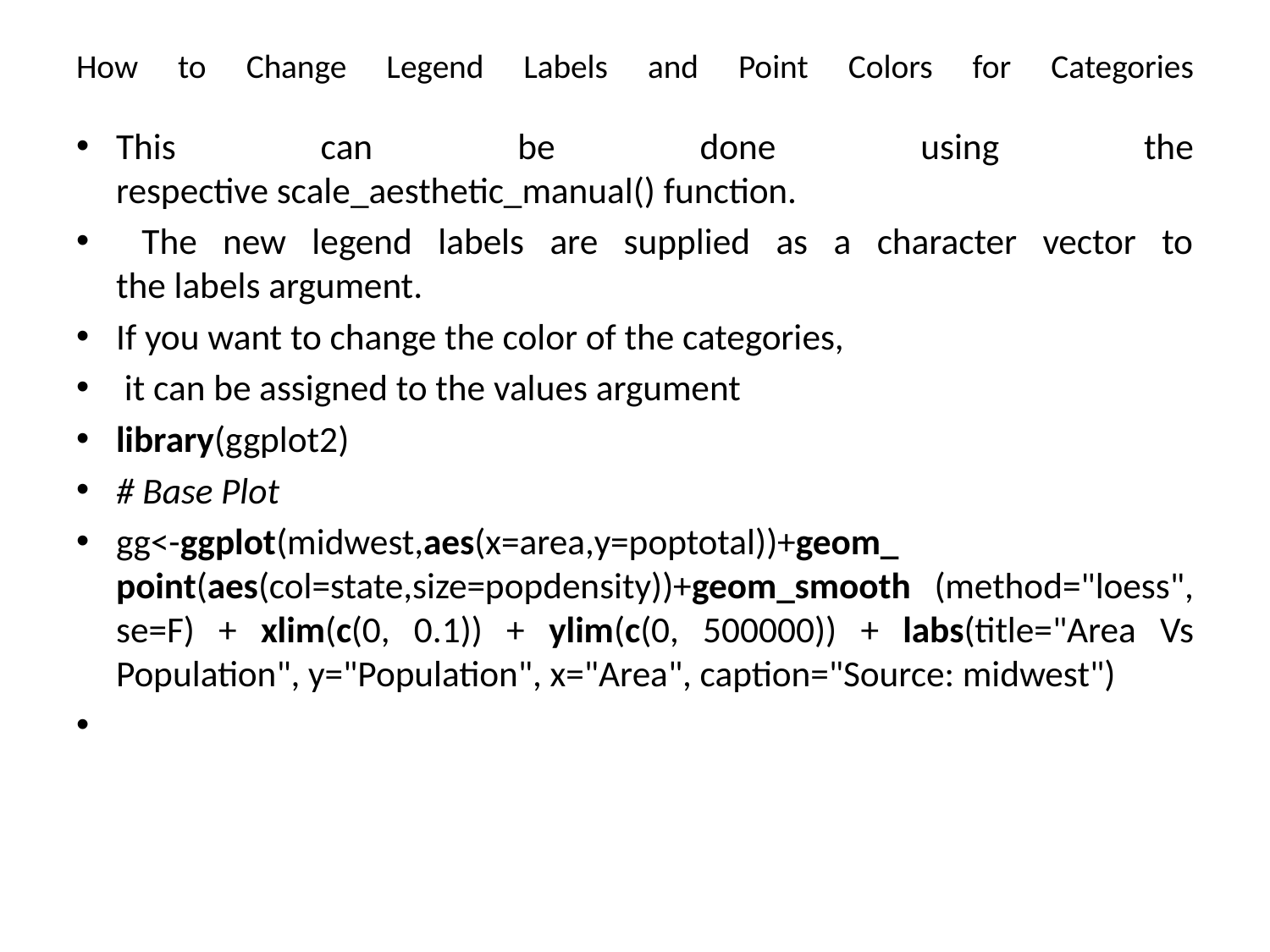

# How to Change Legend Labels and Point Colors for Categories
This can be done using the respective scale_aesthetic_manual() function.
 The new legend labels are supplied as a character vector to the labels argument.
If you want to change the color of the categories,
 it can be assigned to the values argument
library(ggplot2)
# Base Plot
gg<-ggplot(midwest,aes(x=area,y=poptotal))+geom_ point(aes(col=state,size=popdensity))+geom_smooth (method="loess", se=F) + xlim(c(0, 0.1)) + ylim(c(0, 500000)) + labs(title="Area Vs Population", y="Population", x="Area", caption="Source: midwest")